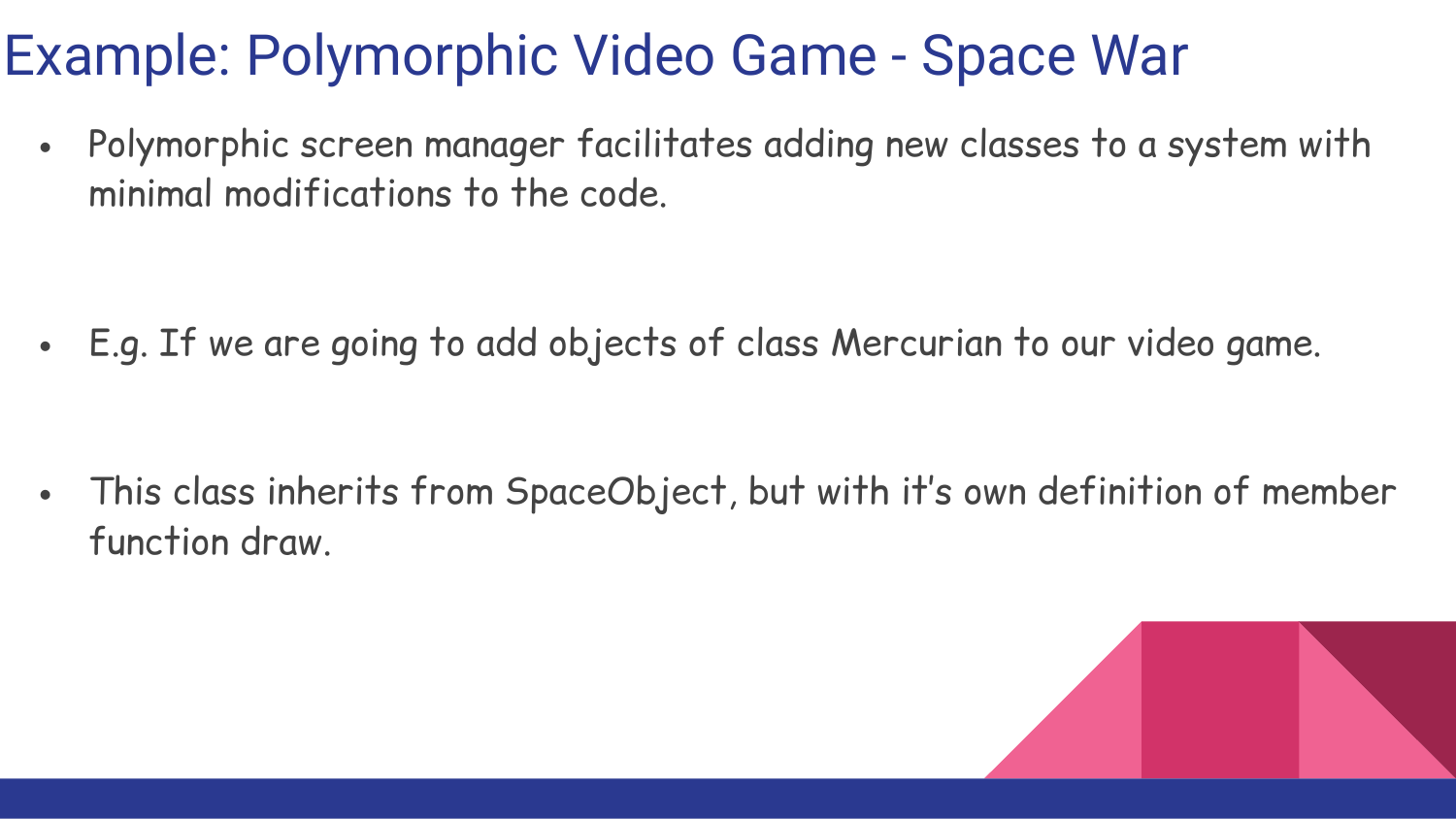

# Example: Polymorphic Video Game - Space War

Polymorphic screen manager facilitates adding new classes to a system with minimal modifications to the code.

E.g. If we are going to add objects of class Mercurian to our video game.

This class inherits from SpaceObject, but with it’s own definition of member function draw.